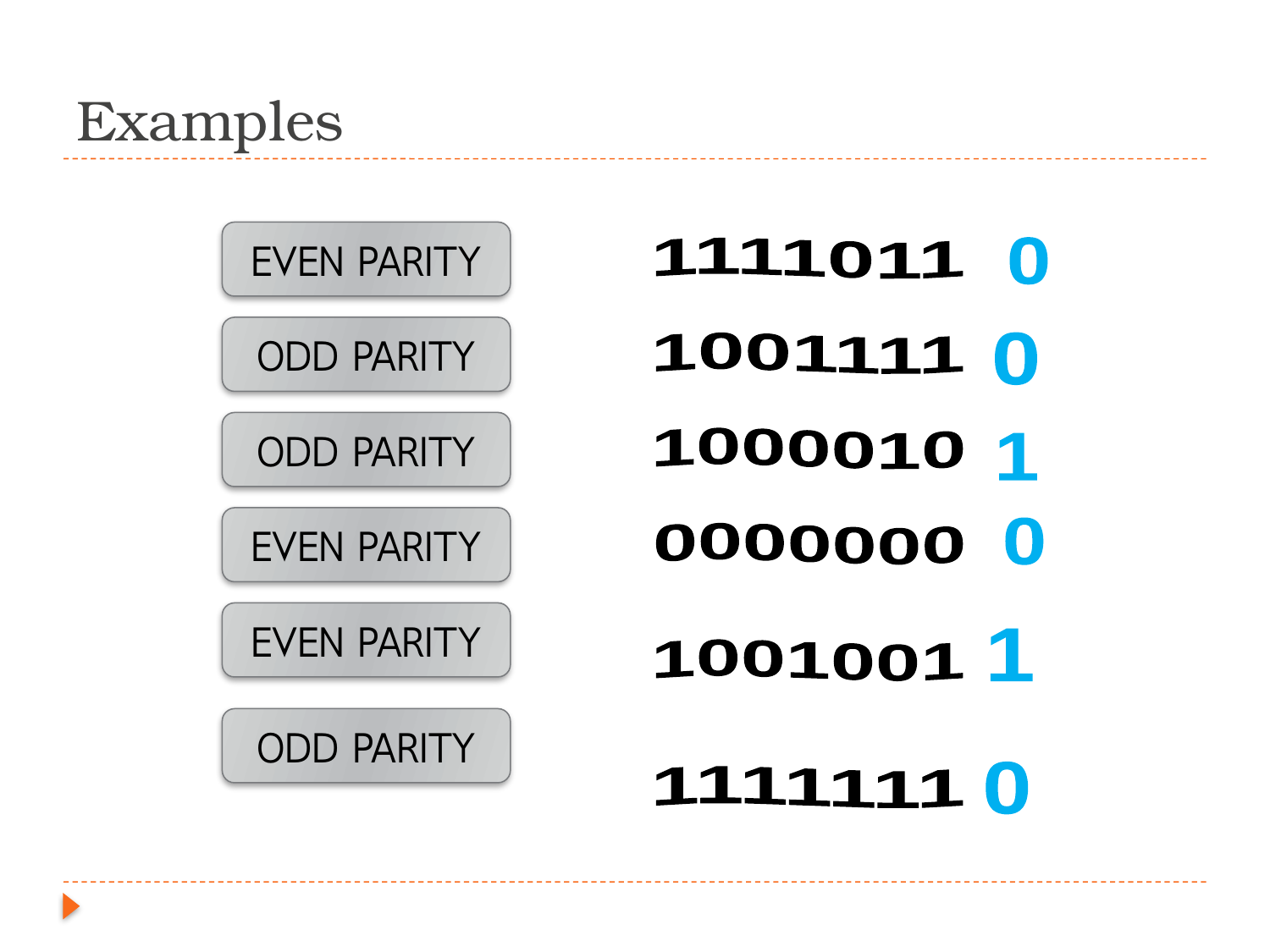

# Examples
EVEN PARITY
1111011
0
ODD PARITY
1001111
0
ODD PARITY
1000010
1
EVEN PARITY
0
0000000
EVEN PARITY
1
1001001
ODD PARITY
0
1111111